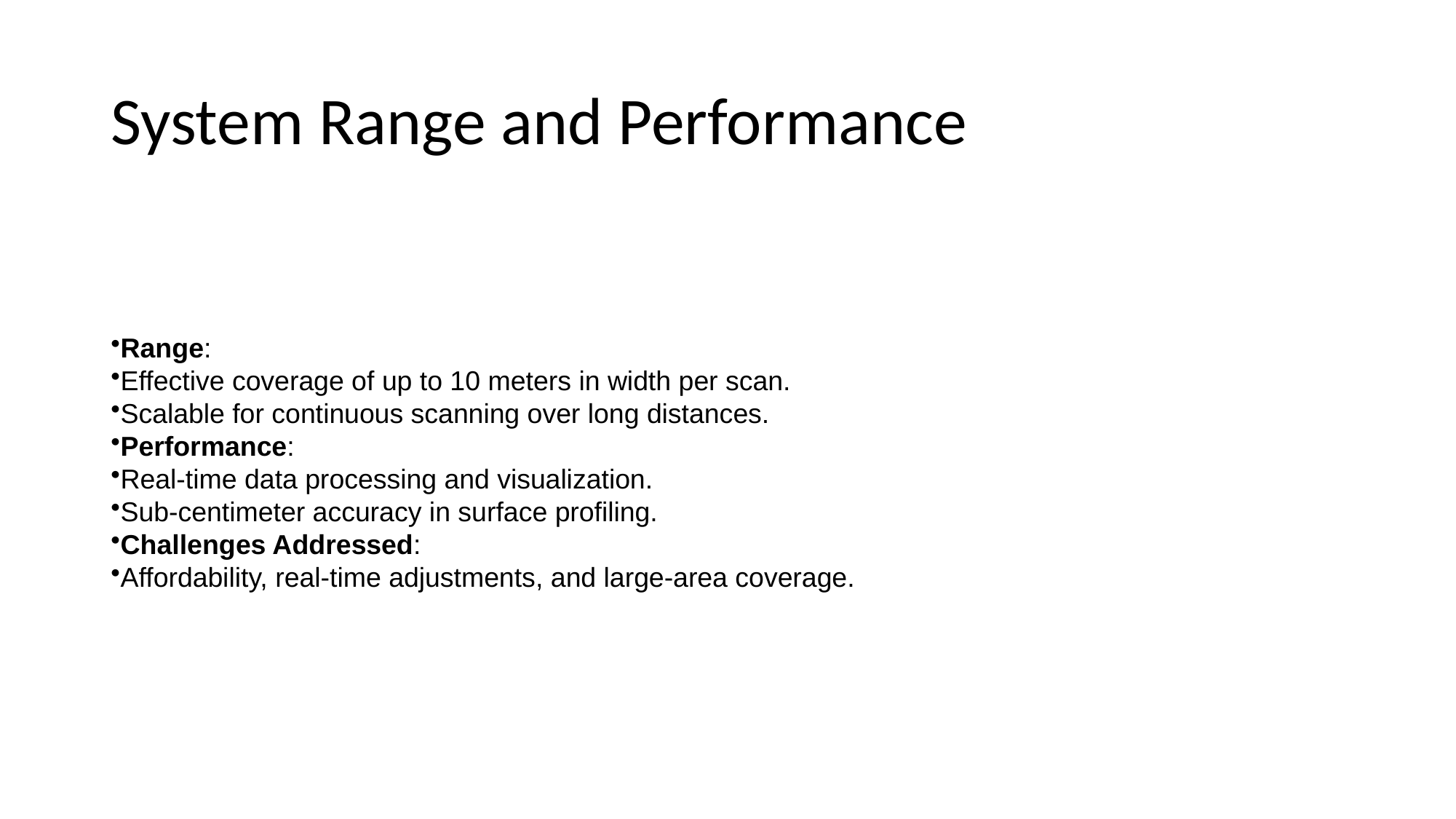

# System Range and Performance
Range:
Effective coverage of up to 10 meters in width per scan.
Scalable for continuous scanning over long distances.
Performance:
Real-time data processing and visualization.
Sub-centimeter accuracy in surface profiling.
Challenges Addressed:
Affordability, real-time adjustments, and large-area coverage.